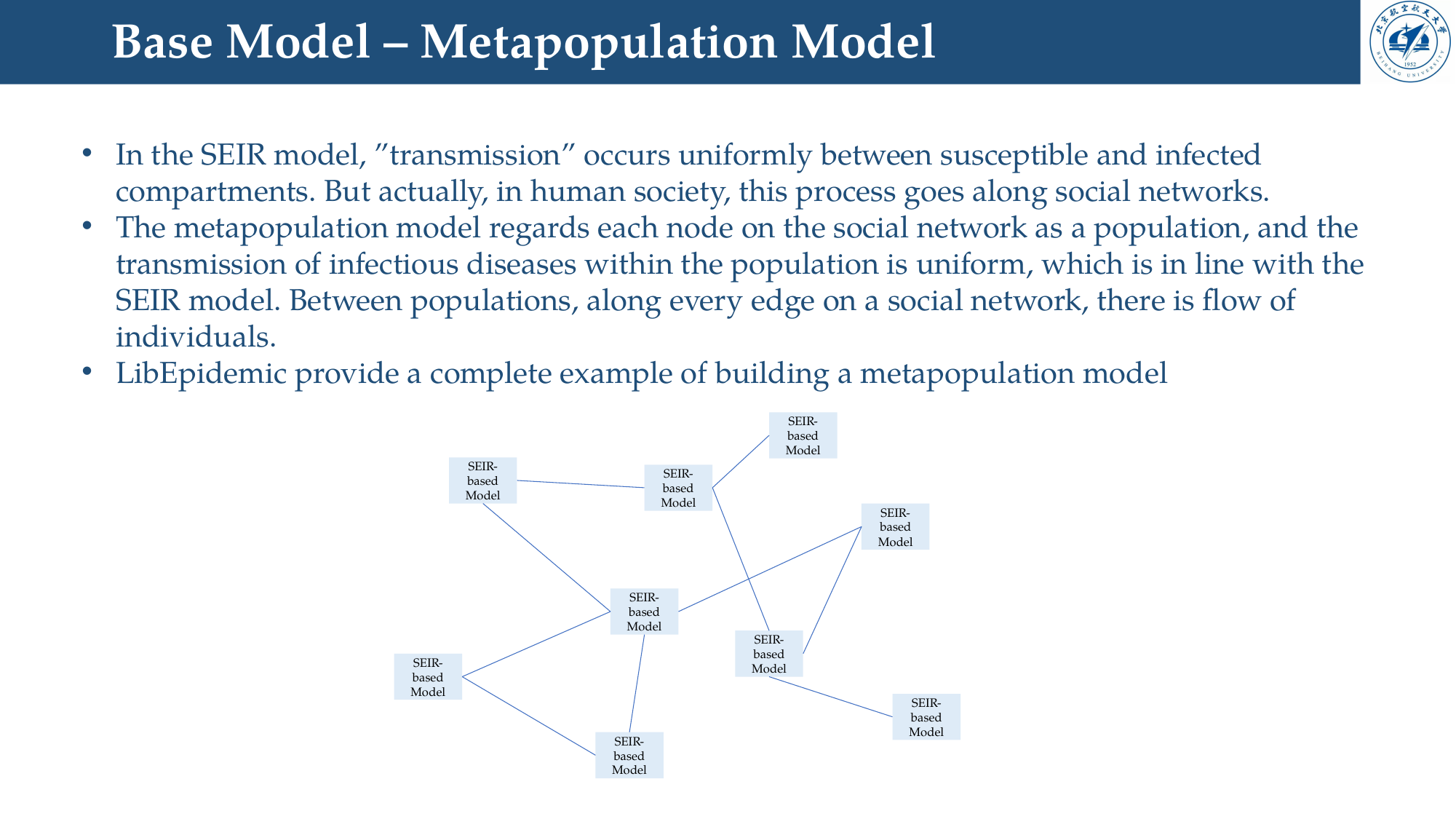

# Base Model – Metapopulation Model
In the SEIR model, ”transmission” occurs uniformly between susceptible and infected compartments. But actually, in human society, this process goes along social networks.
The metapopulation model regards each node on the social network as a population, and the transmission of infectious diseases within the population is uniform, which is in line with the SEIR model. Between populations, along every edge on a social network, there is flow of individuals.
LibEpidemic provide a complete example of building a metapopulation model
SEIR-based
Model
SEIR-based
Model
SEIR-based
Model
SEIR-based
Model
SEIR-based
Model
SEIR-based
Model
SEIR-based
Model
SEIR-based
Model
SEIR-based
Model